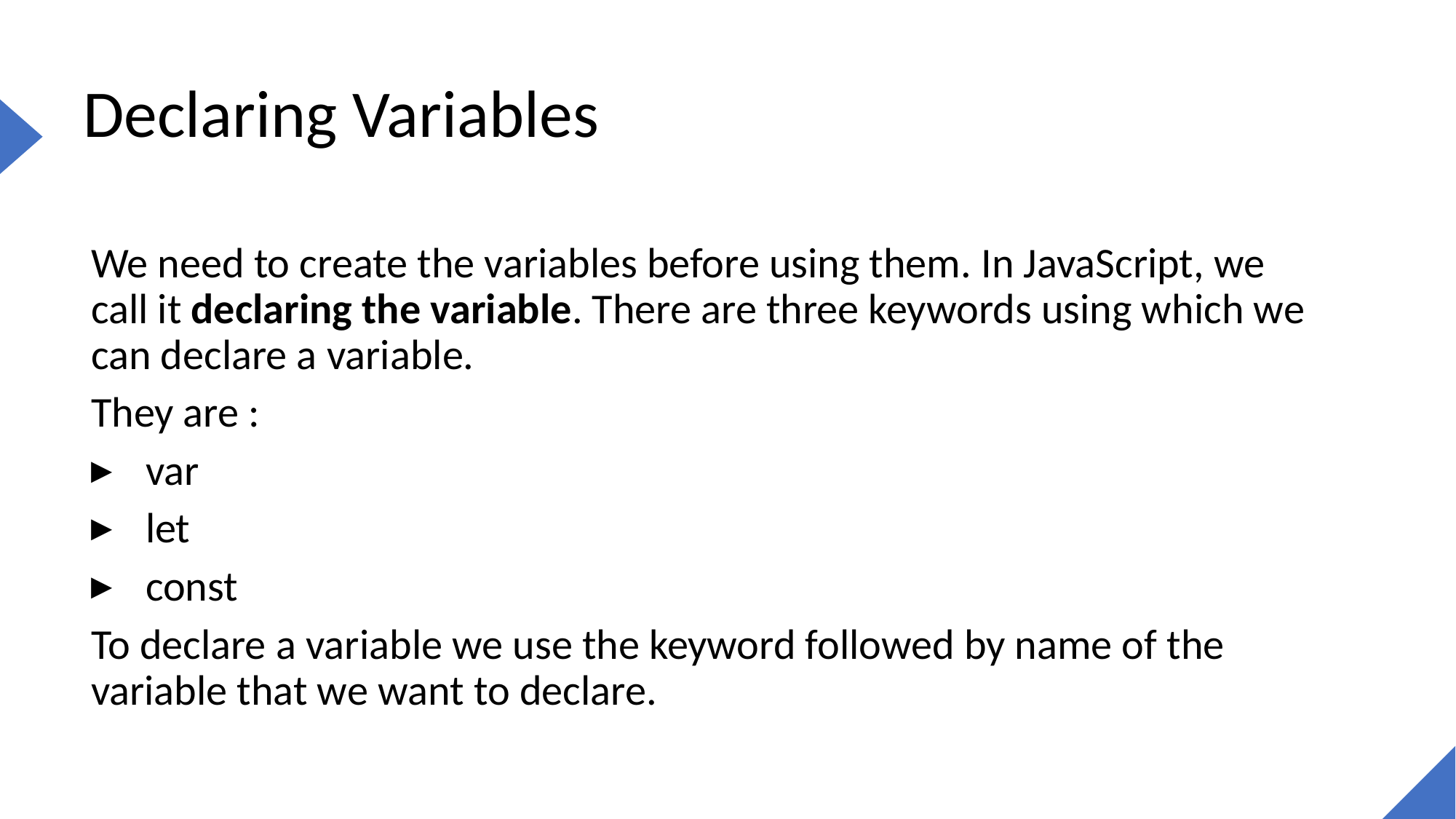

# Declaring Variables
We need to create the variables before using them. In JavaScript, we call it declaring the variable. There are three keywords using which we can declare a variable.
They are :
var
let
const
To declare a variable we use the keyword followed by name of the variable that we want to declare.